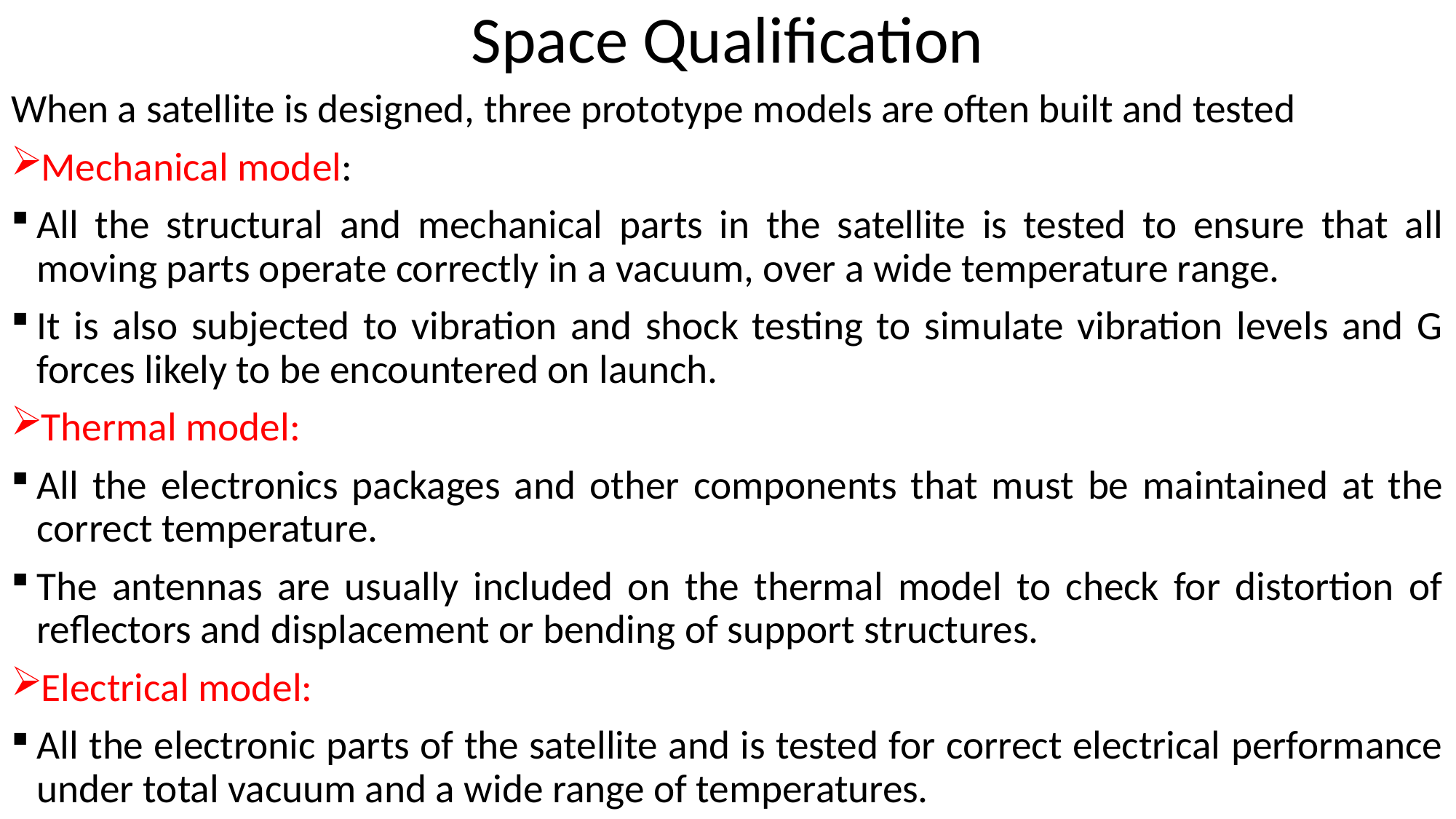

# Space Qualification
When a satellite is designed, three prototype models are often built and tested
Mechanical model:
All the structural and mechanical parts in the satellite is tested to ensure that all moving parts operate correctly in a vacuum, over a wide temperature range.
It is also subjected to vibration and shock testing to simulate vibration levels and G forces likely to be encountered on launch.
Thermal model:
All the electronics packages and other components that must be maintained at the correct temperature.
The antennas are usually included on the thermal model to check for distortion of reflectors and displacement or bending of support structures.
Electrical model:
All the electronic parts of the satellite and is tested for correct electrical performance under total vacuum and a wide range of temperatures.